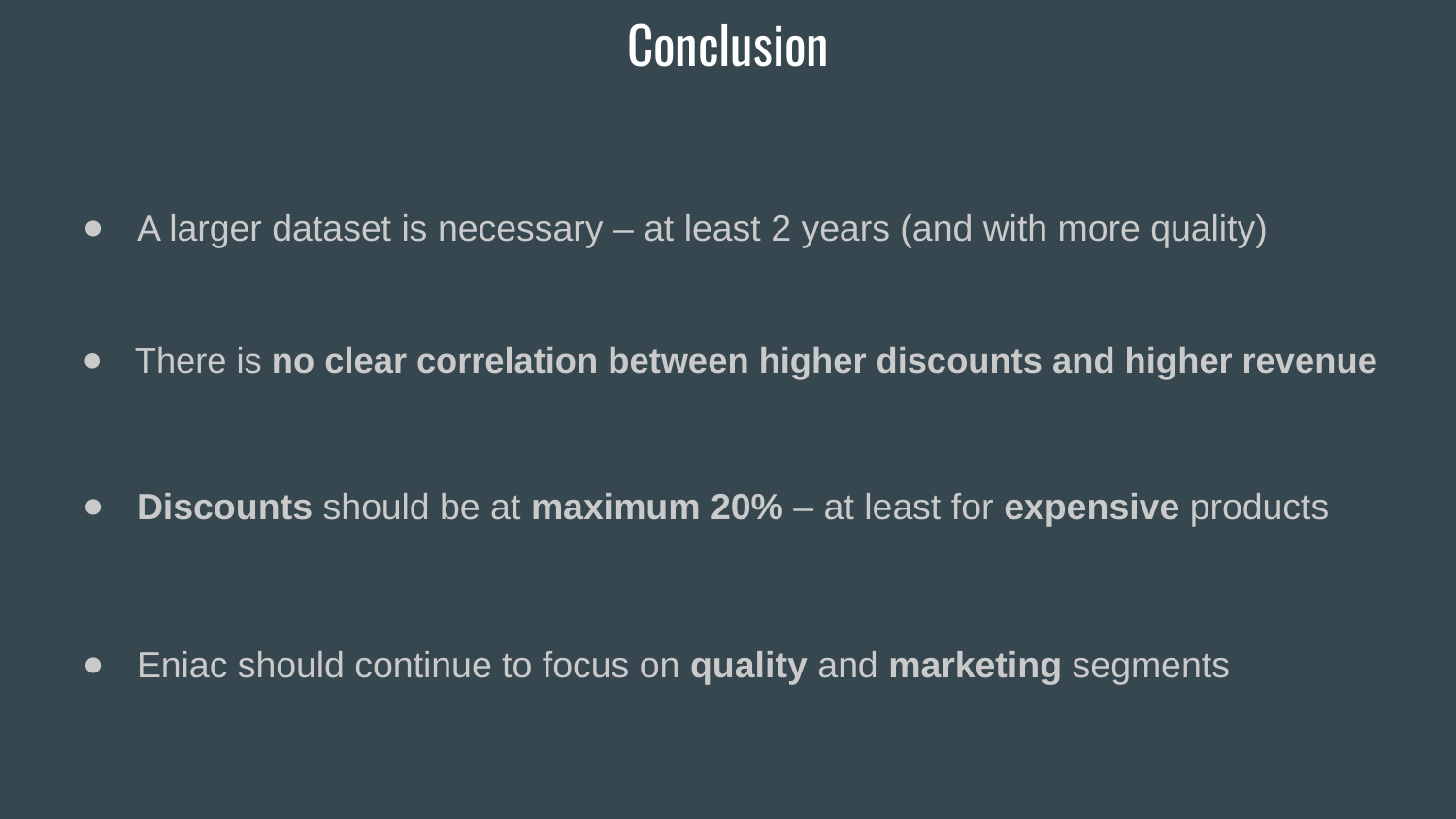

# Conclusion
A larger dataset is necessary – at least 2 years (and with more quality)
There is no clear correlation between higher discounts and higher revenue
Discounts should be at maximum 20% – at least for expensive products
Eniac should continue to focus on quality and marketing segments